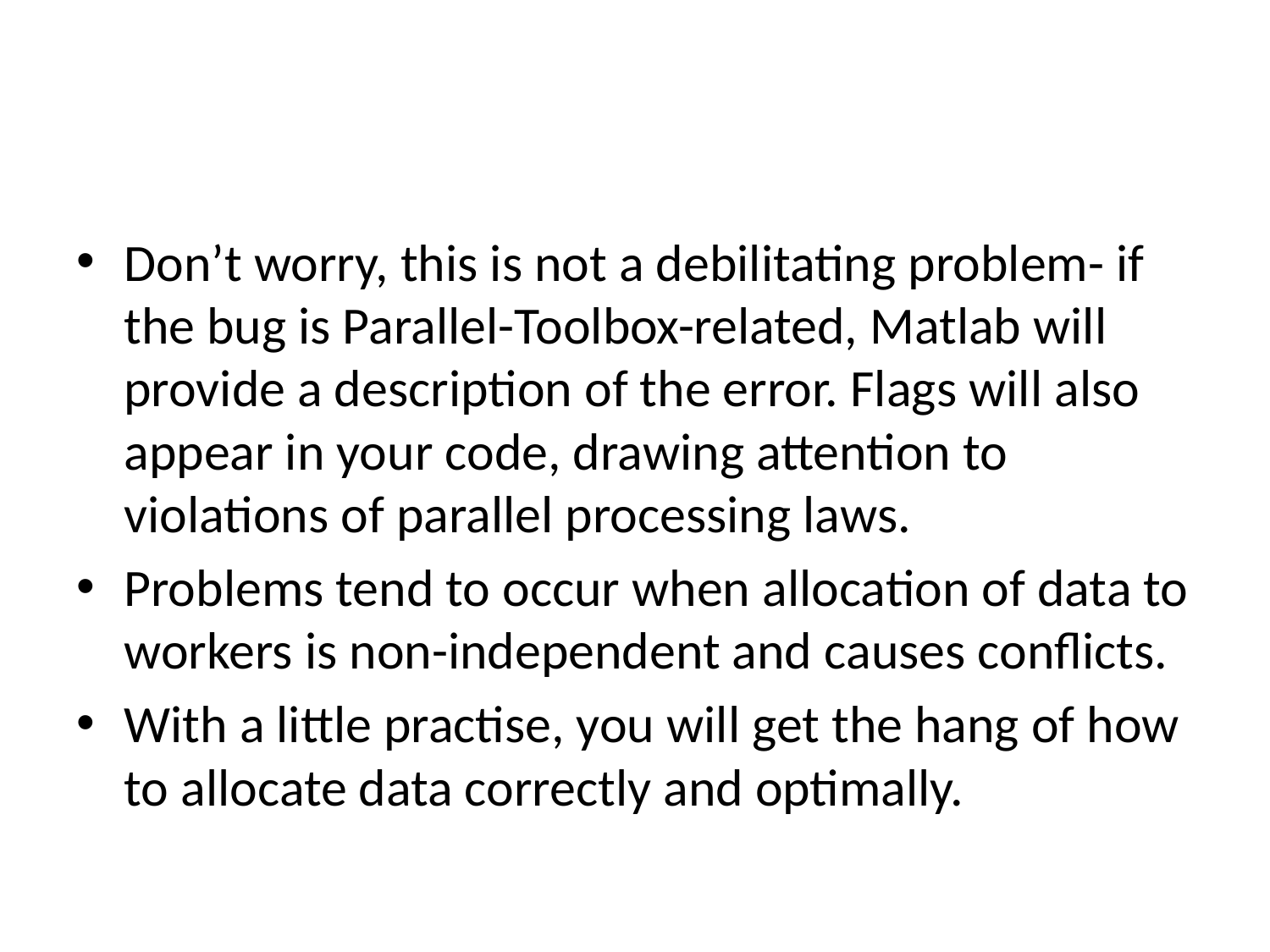

#
Don’t worry, this is not a debilitating problem- if the bug is Parallel-Toolbox-related, Matlab will provide a description of the error. Flags will also appear in your code, drawing attention to violations of parallel processing laws.
Problems tend to occur when allocation of data to workers is non-independent and causes conflicts.
With a little practise, you will get the hang of how to allocate data correctly and optimally.